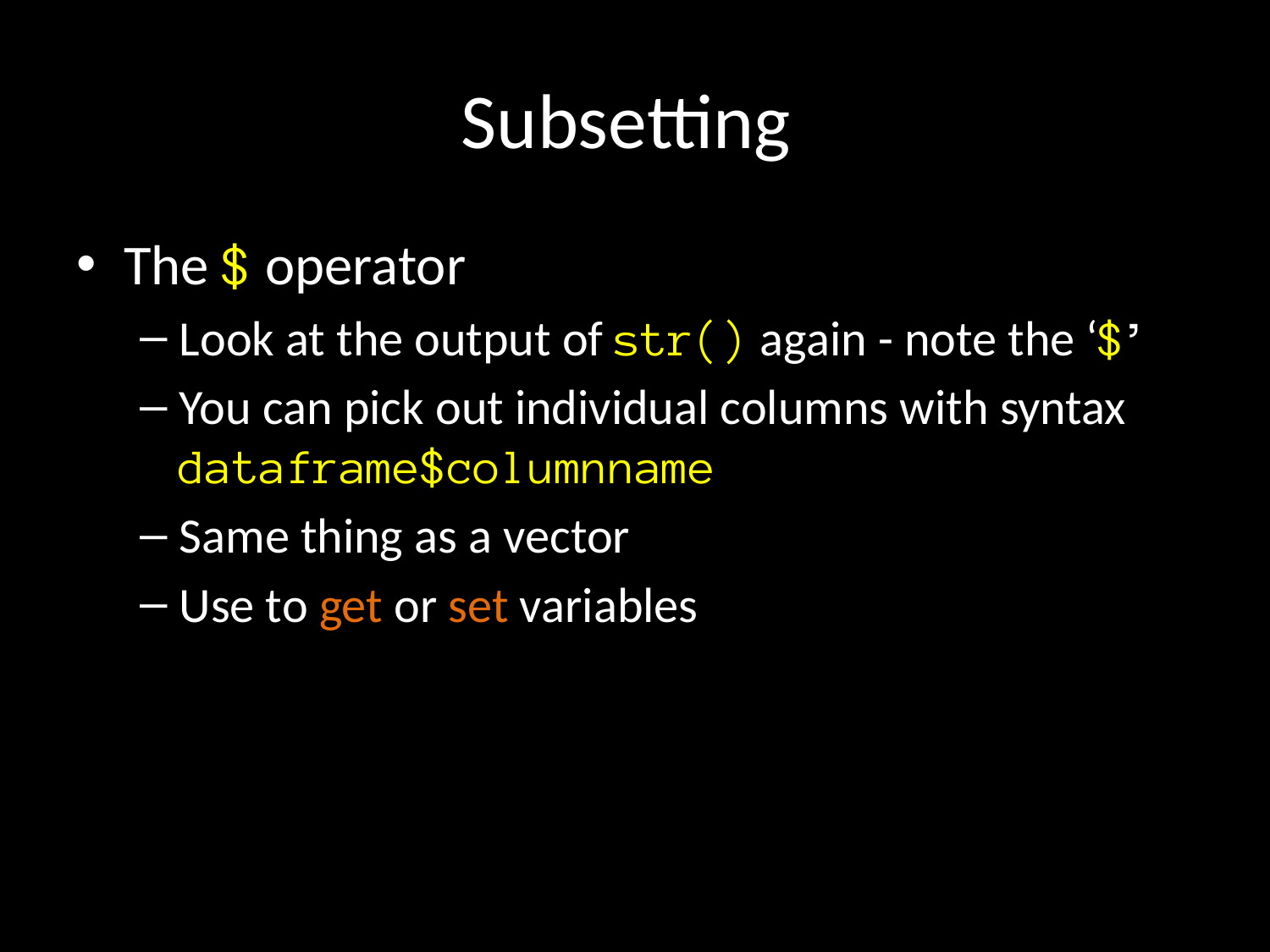

# Subsetting
The $ operator
Look at the output of str() again - note the ‘$’
You can pick out individual columns with syntax dataframe$columnname
Same thing as a vector
Use to get or set variables